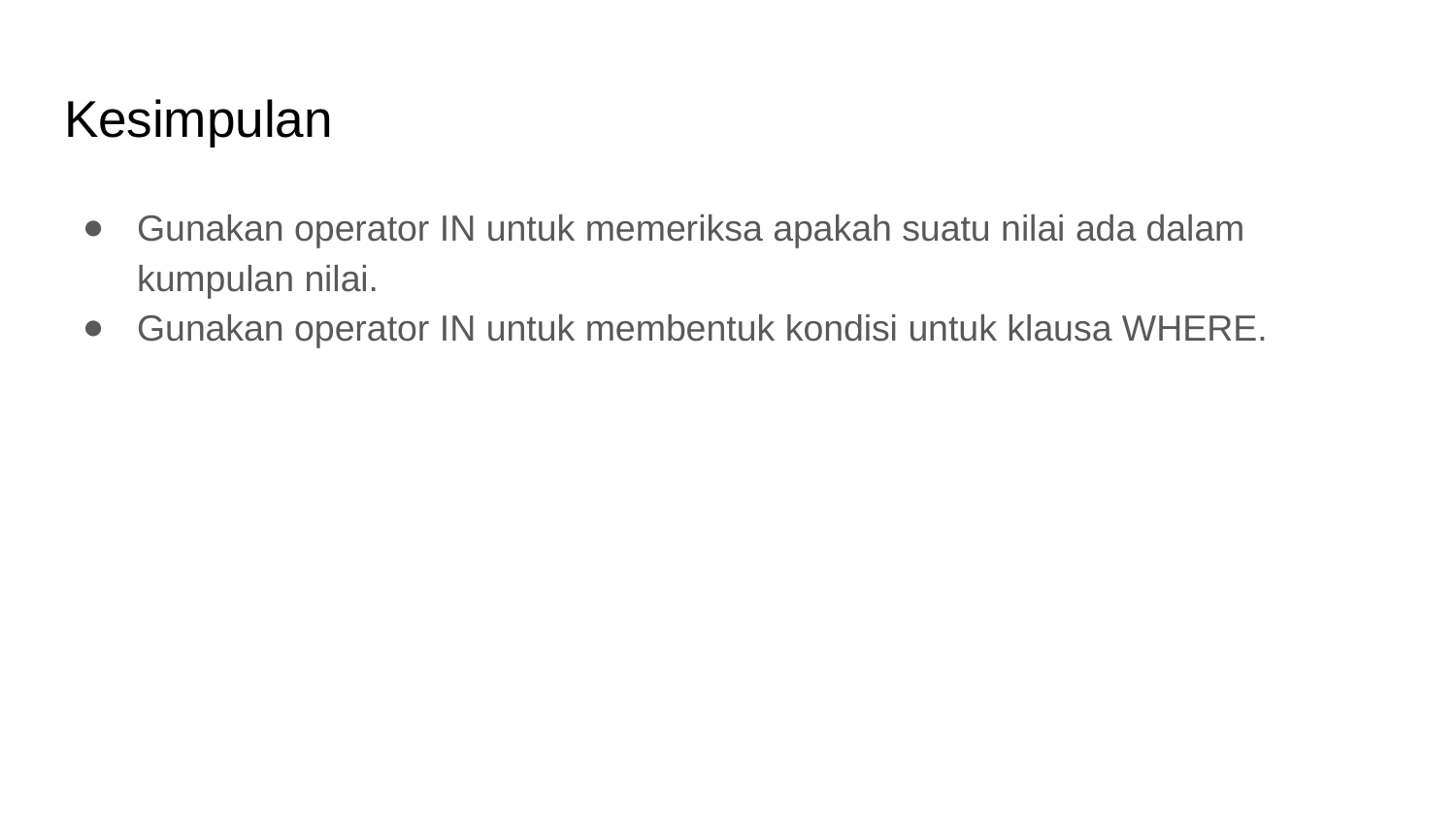

# Kesimpulan
Gunakan operator IN untuk memeriksa apakah suatu nilai ada dalam kumpulan nilai.
Gunakan operator IN untuk membentuk kondisi untuk klausa WHERE.